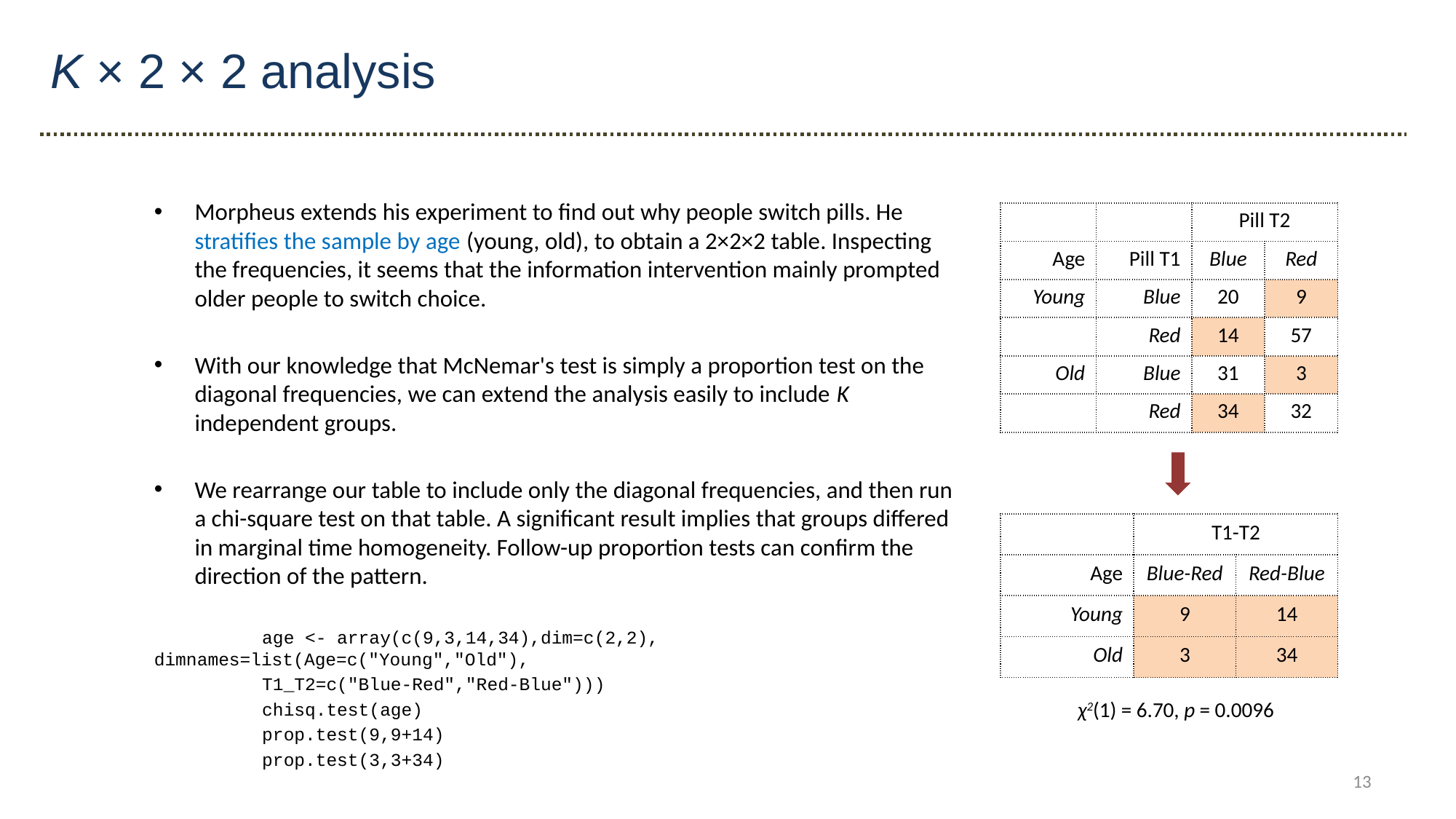

K × 2 × 2 analysis
Morpheus extends his experiment to find out why people switch pills. He stratifies the sample by age (young, old), to obtain a 2×2×2 table. Inspecting the frequencies, it seems that the information intervention mainly prompted older people to switch choice.

With our knowledge that McNemar's test is simply a proportion test on the diagonal frequencies, we can extend the analysis easily to include K independent groups.

We rearrange our table to include only the diagonal frequencies, and then run a chi-square test on that table. A significant result implies that groups differed in marginal time homogeneity. Follow-up proportion tests can confirm the direction of the pattern.

	age <- array(c(9,3,14,34),dim=c(2,2), 					dimnames=list(Age=c("Young","Old"),
		T1_T2=c("Blue-Red","Red-Blue")))
	chisq.test(age)
	prop.test(9,9+14)
	prop.test(3,3+34)
|  |  | Pill T2 |  |
| --- | --- | --- | --- |
| Age | Pill T1 | Blue | Red |
| Young | Blue | 20 | 9 |
|  | Red | 14 | 57 |
| Old | Blue | 31 | 3 |
|  | Red | 34 | 32 |

|  | T1-T2 |  |
| --- | --- | --- |
| Age | Blue-Red | Red-Blue |
| Young | 9 | 14 |
| Old | 3 | 34 |
χ2(1) = 6.70, p = 0.0096
13